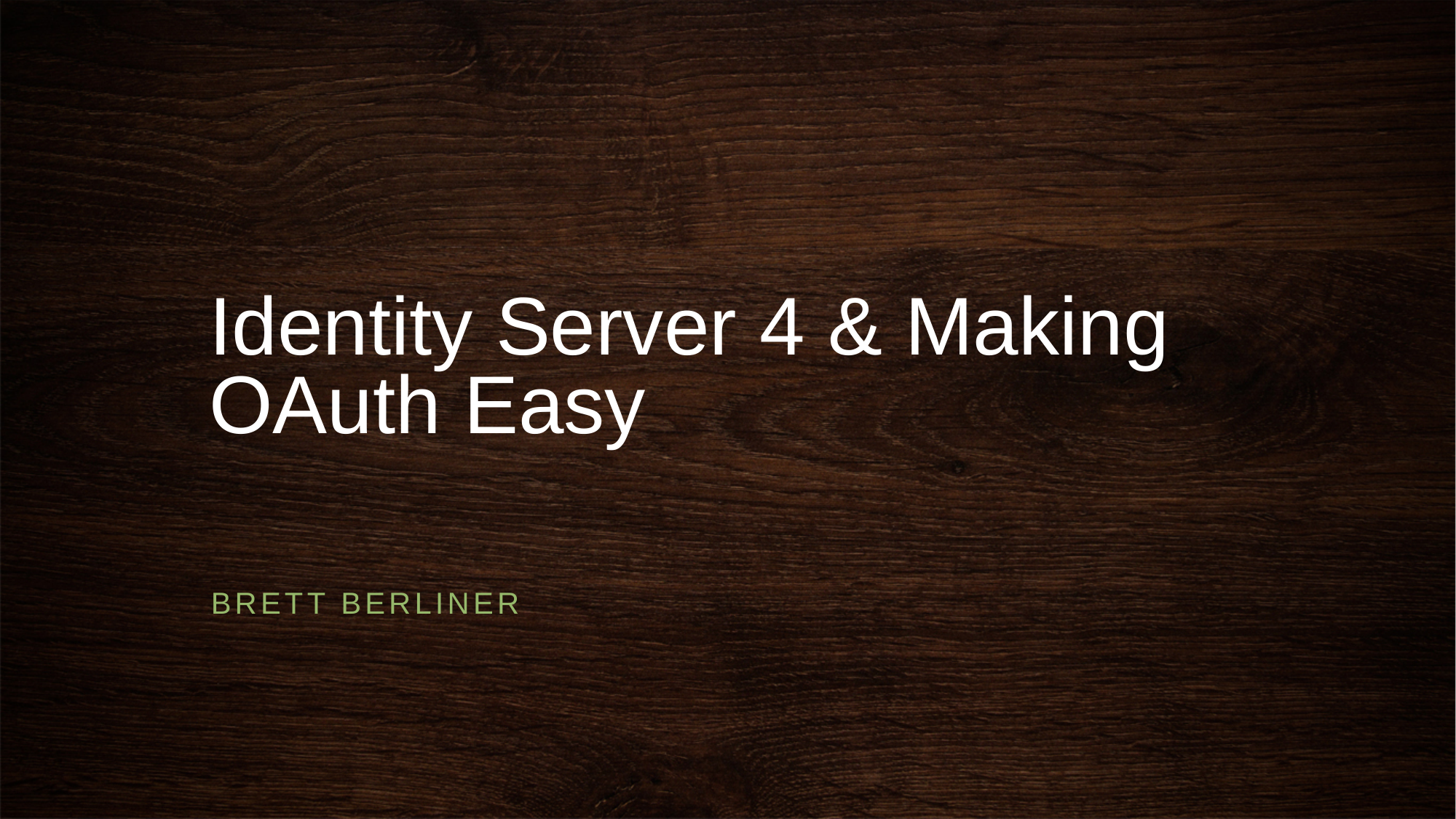

# Identity Server 4 & Making OAuth Easy
Brett Berliner